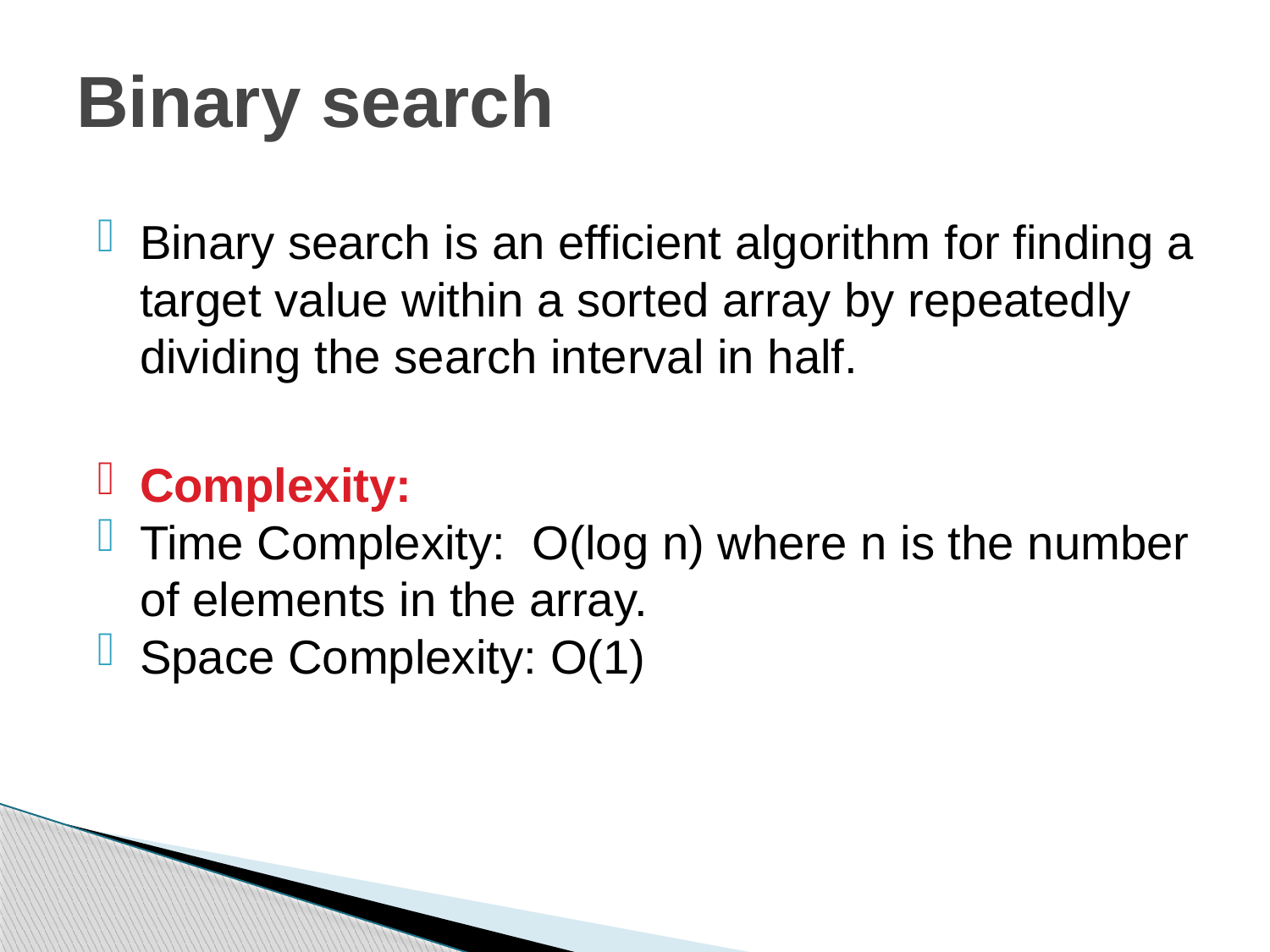

# Binary search
Binary search is an efficient algorithm for finding a target value within a sorted array by repeatedly dividing the search interval in half.

Complexity:
Time Complexity:  O(log n) where n is the number of elements in the array.
Space Complexity: O(1)